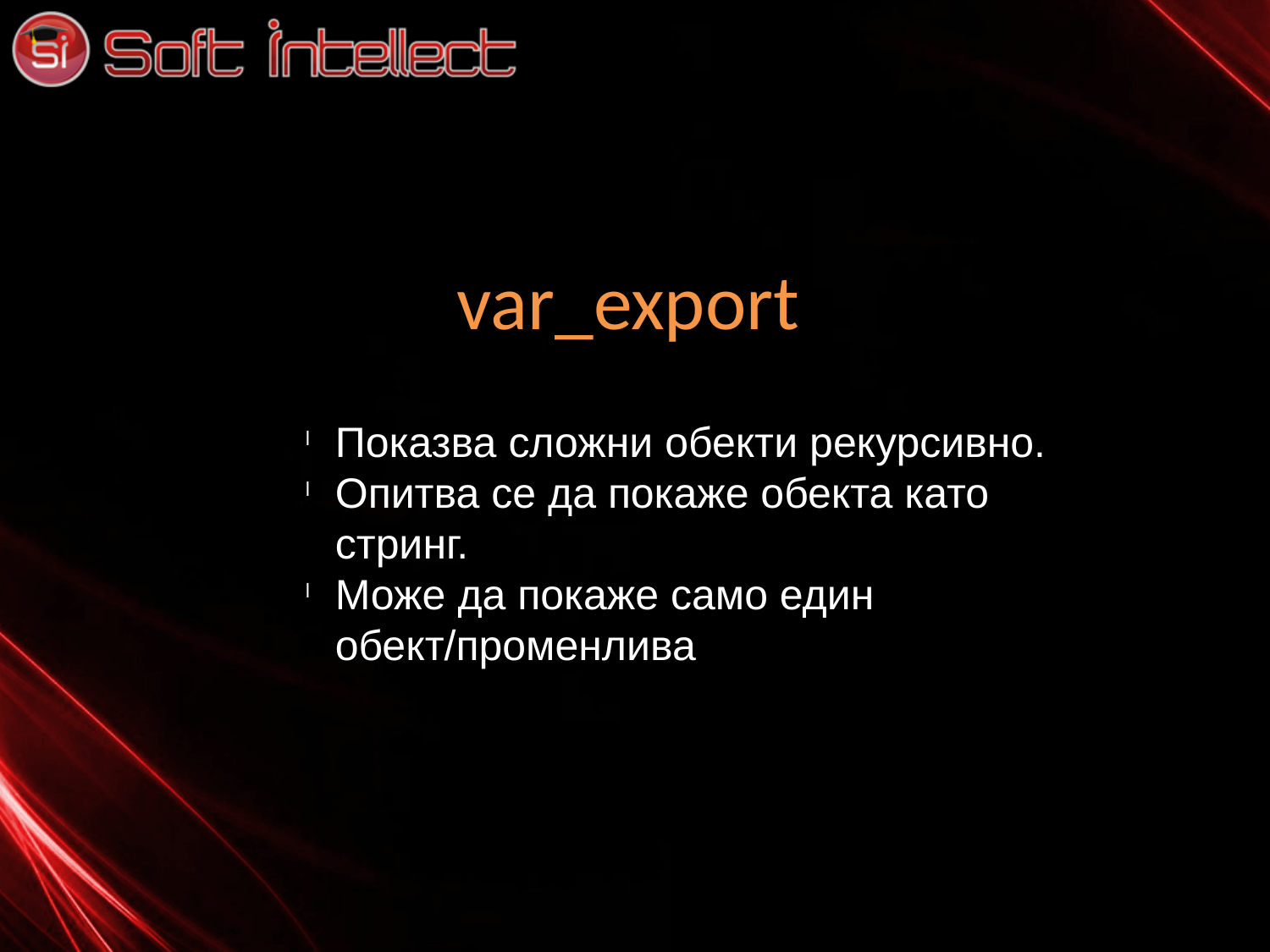

var_export
Показва сложни обекти рекурсивно.
Опитва се да покаже обекта като стринг.
Може да покаже само един обект/променлива